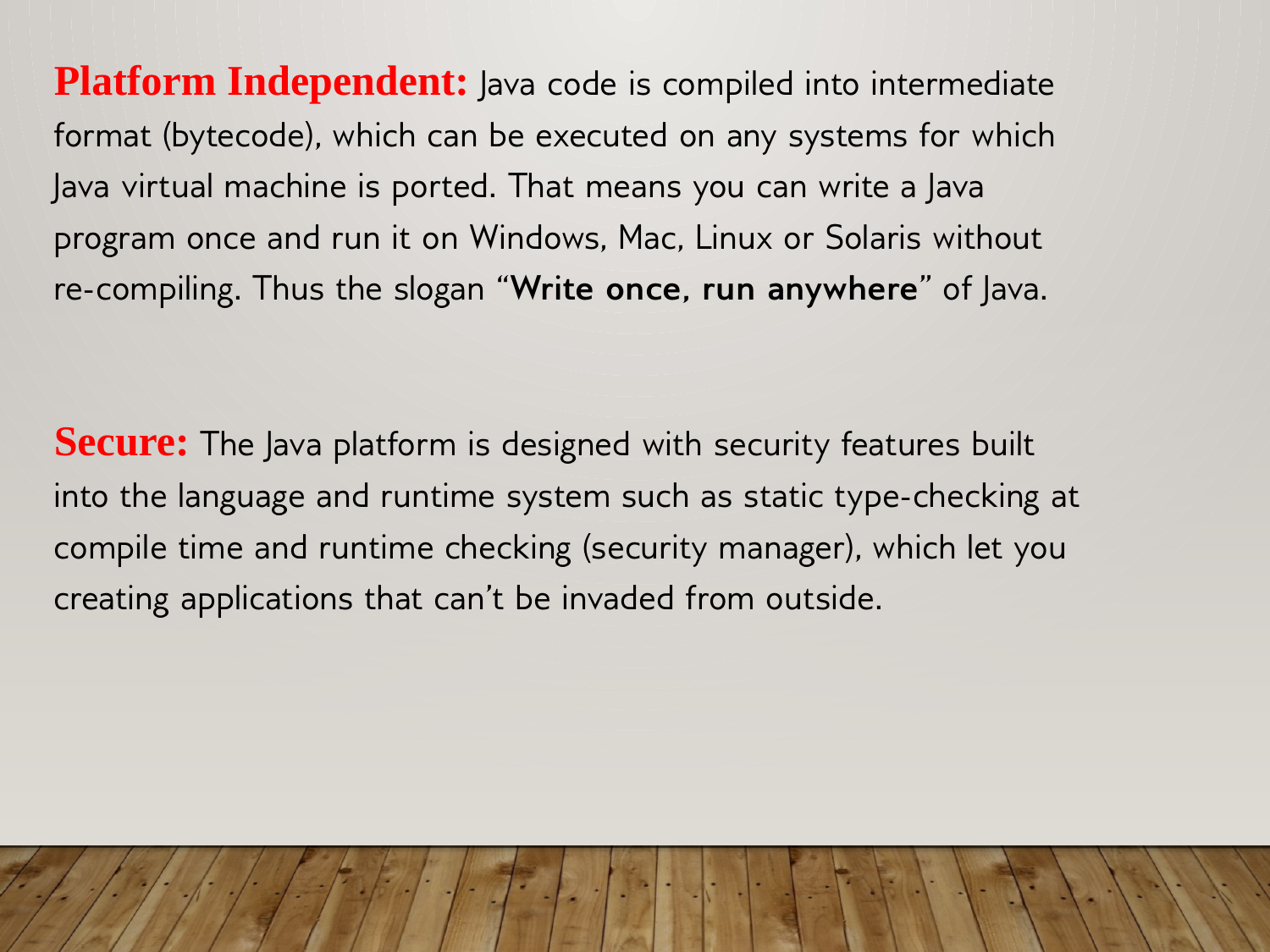

Platform Independent: Java code is compiled into intermediate format (bytecode), which can be executed on any systems for which Java virtual machine is ported. That means you can write a Java program once and run it on Windows, Mac, Linux or Solaris without re-compiling. Thus the slogan “Write once, run anywhere” of Java.

Secure: The Java platform is designed with security features built into the language and runtime system such as static type-checking at compile time and runtime checking (security manager), which let you creating applications that can’t be invaded from outside.